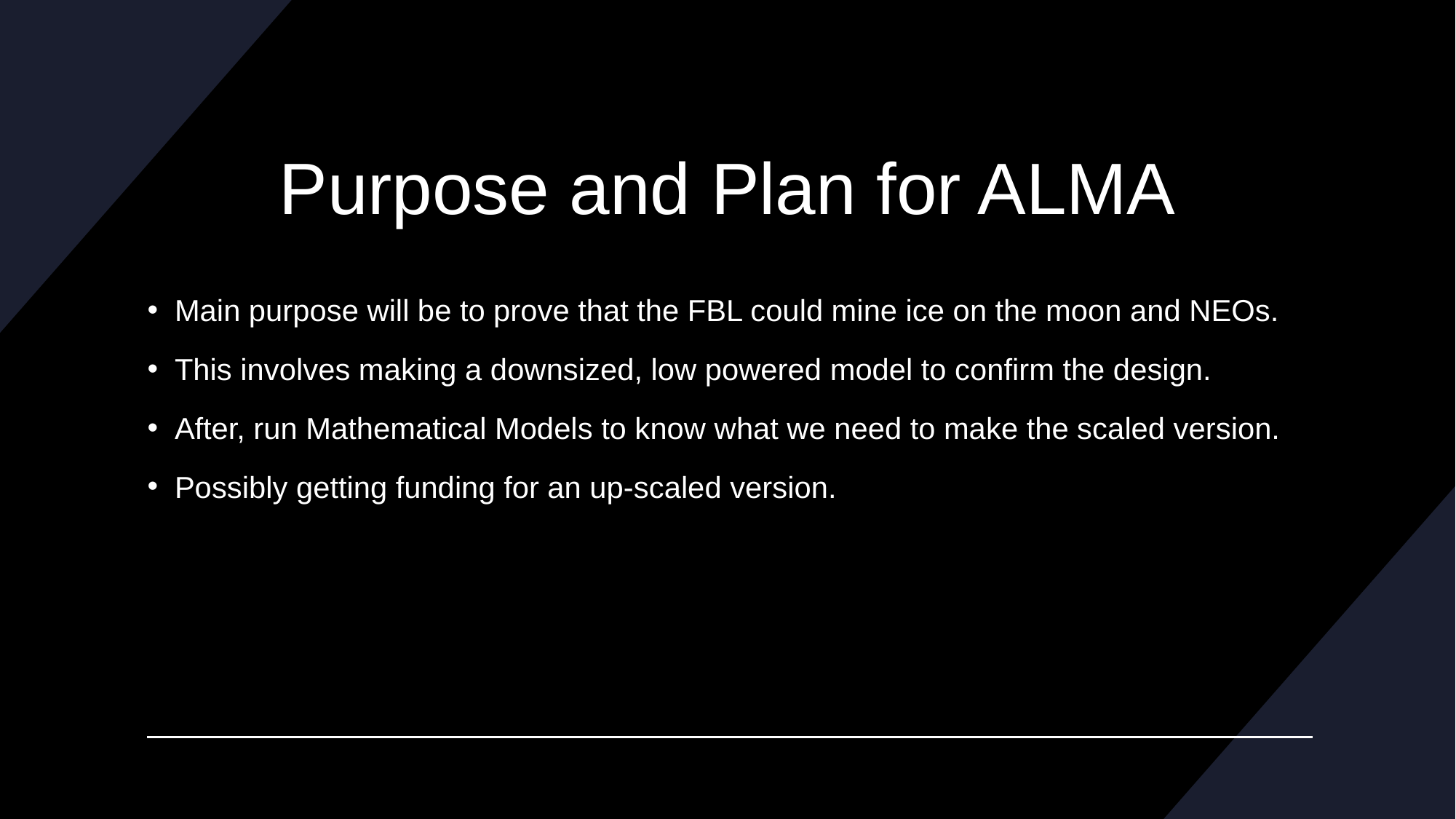

# Purpose and Plan for ALMA
Main purpose will be to prove that the FBL could mine ice on the moon and NEOs.
This involves making a downsized, low powered model to confirm the design.
After, run Mathematical Models to know what we need to make the scaled version.
Possibly getting funding for an up-scaled version.